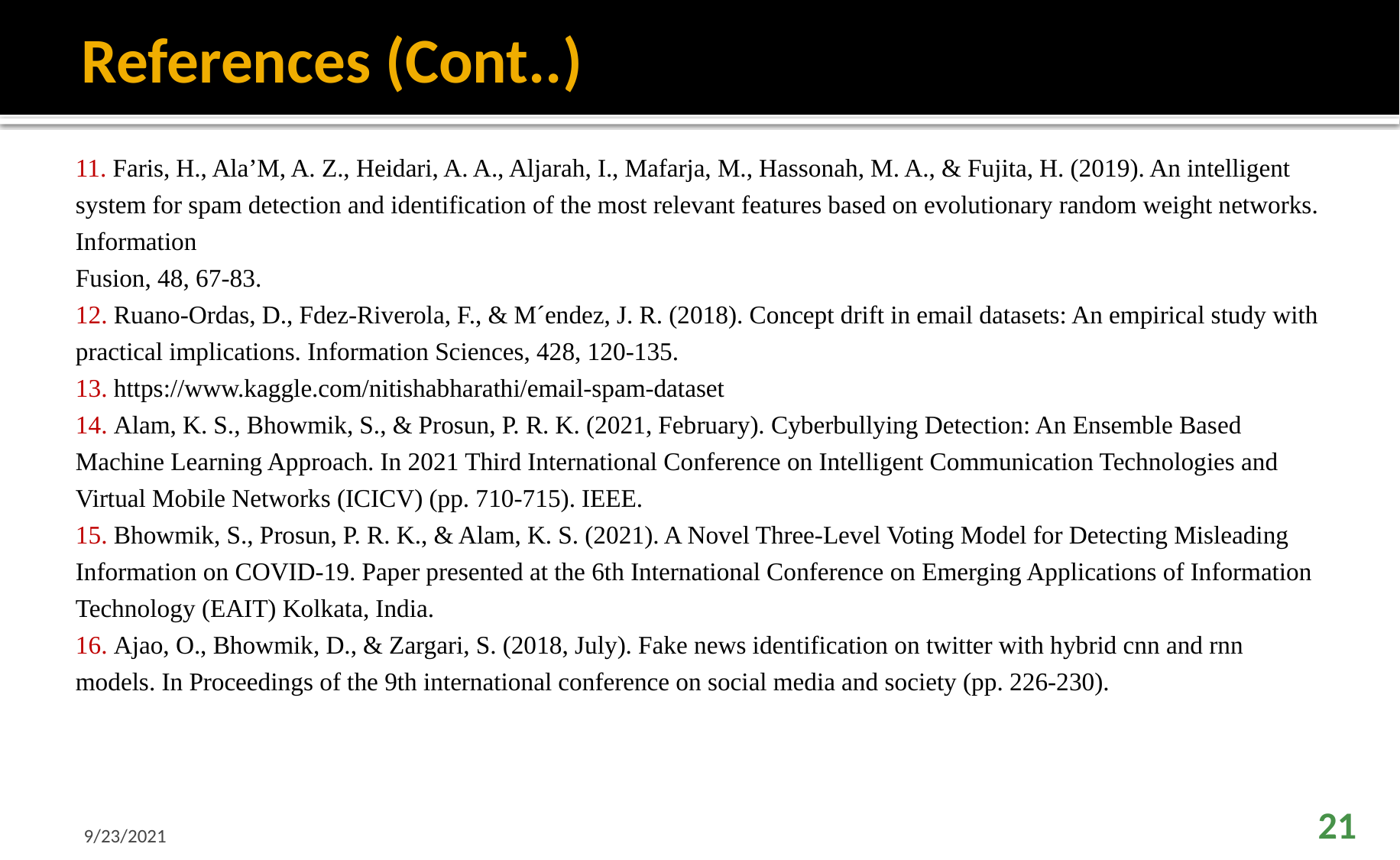

# References (Cont..)
11. Faris, H., Ala’M, A. Z., Heidari, A. A., Aljarah, I., Mafarja, M., Hassonah, M. A., & Fujita, H. (2019). An intelligent system for spam detection and identification of the most relevant features based on evolutionary random weight networks. Information
Fusion, 48, 67-83.
12. Ruano-Ordas, D., Fdez-Riverola, F., & M´endez, J. R. (2018). Concept drift in email datasets: An empirical study with practical implications. Information Sciences, 428, 120-135.
13. https://www.kaggle.com/nitishabharathi/email-spam-dataset
14. Alam, K. S., Bhowmik, S., & Prosun, P. R. K. (2021, February). Cyberbullying Detection: An Ensemble Based Machine Learning Approach. In 2021 Third International Conference on Intelligent Communication Technologies and Virtual Mobile Networks (ICICV) (pp. 710-715). IEEE.
15. Bhowmik, S., Prosun, P. R. K., & Alam, K. S. (2021). A Novel Three-Level Voting Model for Detecting Misleading Information on COVID-19. Paper presented at the 6th International Conference on Emerging Applications of Information Technology (EAIT) Kolkata, India.
16. Ajao, O., Bhowmik, D., & Zargari, S. (2018, July). Fake news identification on twitter with hybrid cnn and rnn models. In Proceedings of the 9th international conference on social media and society (pp. 226-230).
9/23/2021
21